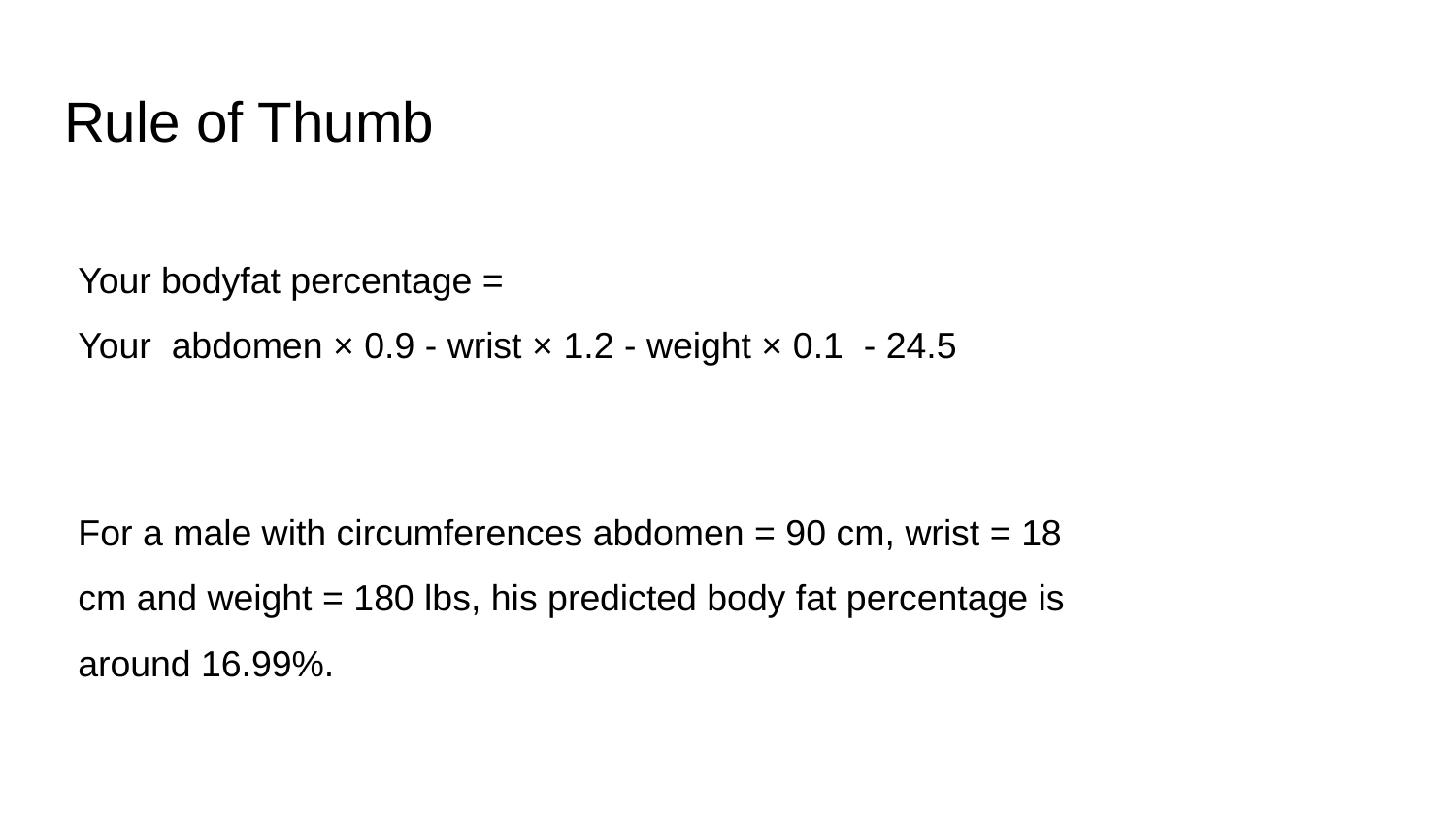

# Rule of Thumb
Your bodyfat percentage =
Your  abdomen × 0.9 - wrist × 1.2 - weight × 0.1  - 24.5

For a male with circumferences abdomen = 90 cm, wrist = 18 cm and weight = 180 lbs, his predicted body fat percentage is around 16.99%.